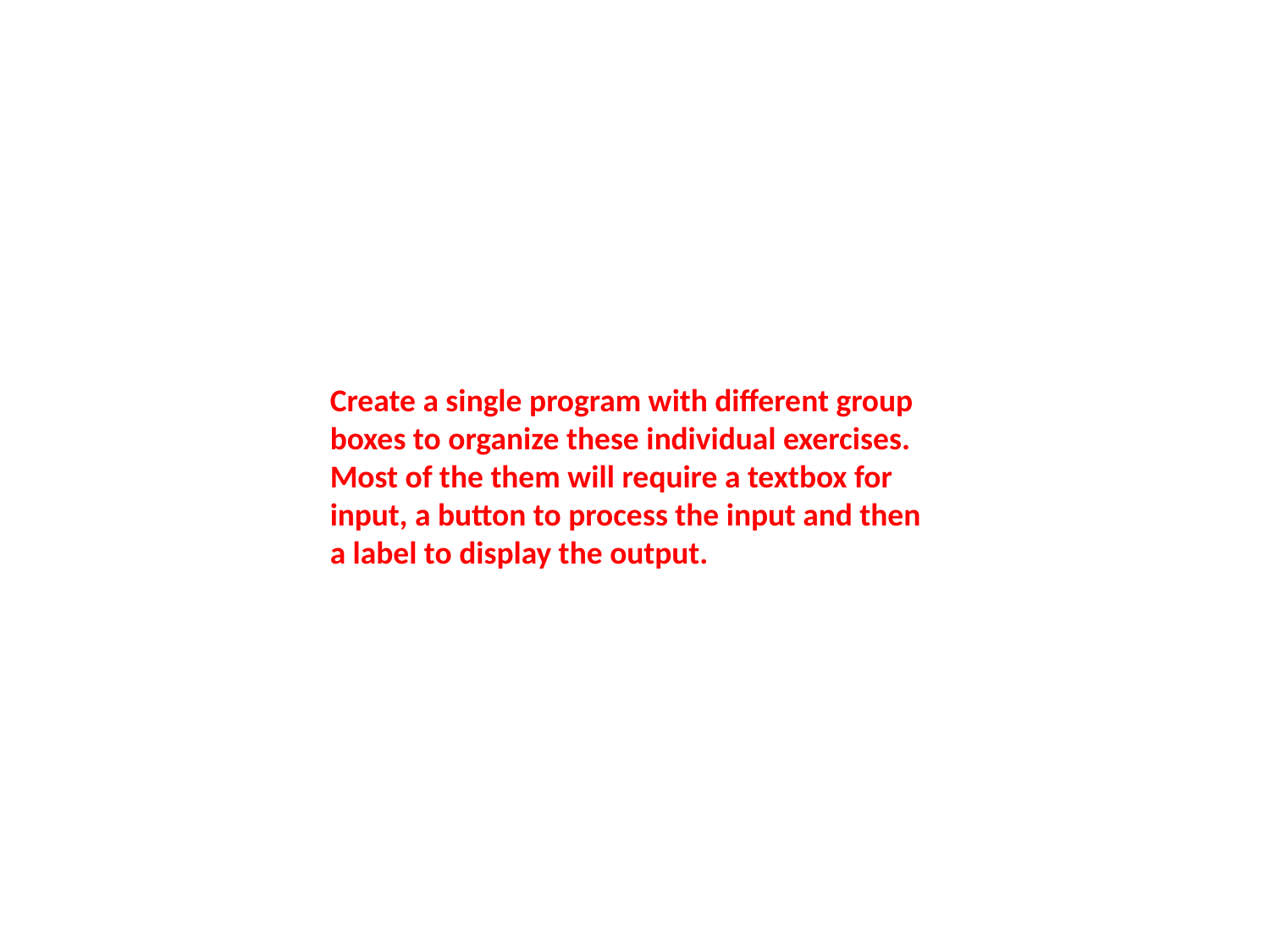

Create a single program with different group boxes to organize these individual exercises. Most of the them will require a textbox for input, a button to process the input and then a label to display the output.